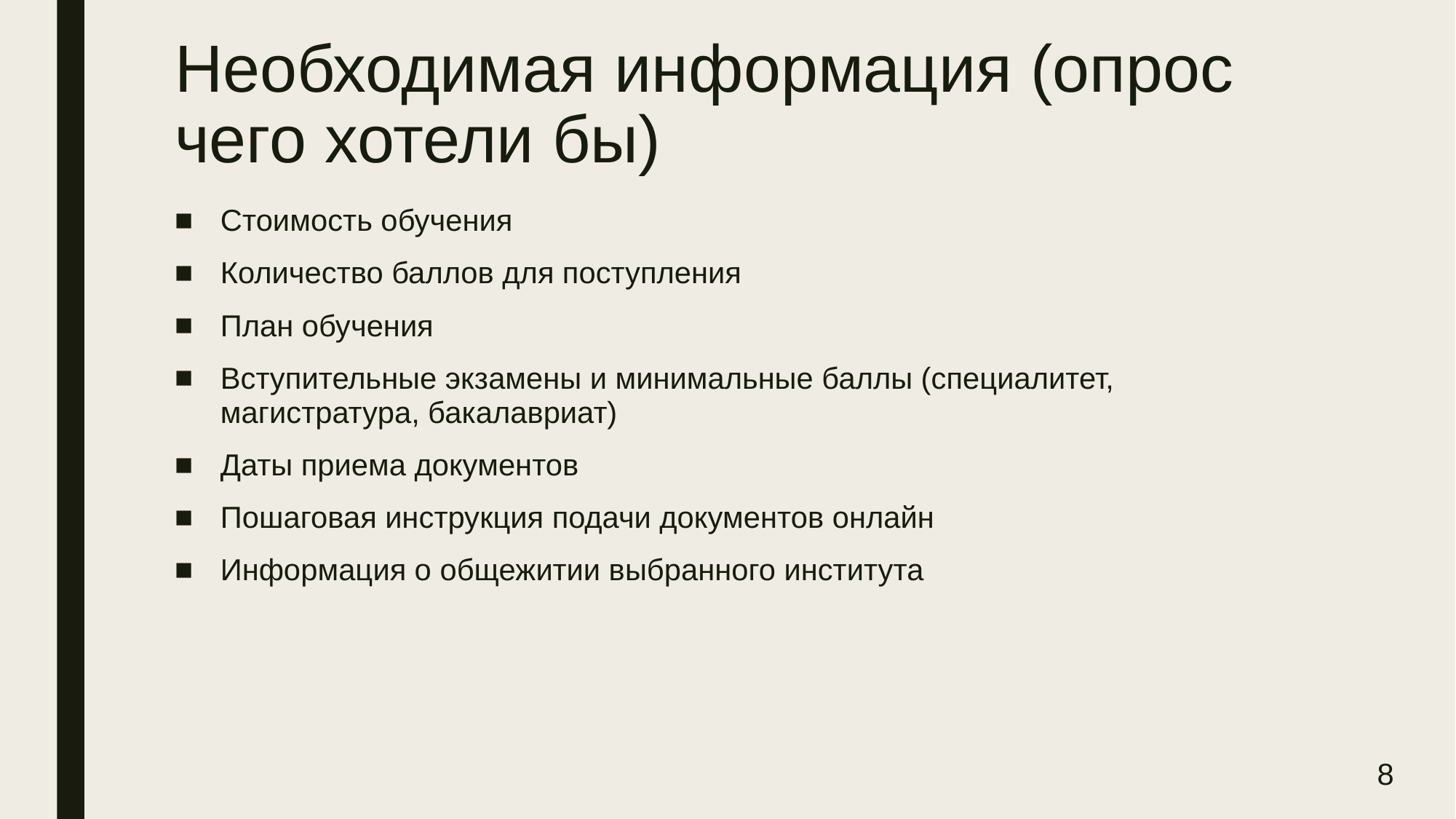

# Необходимая информация (опрос чего хотели бы)
Стоимость обучения
Количество баллов для поступления
План обучения
Вступительные экзамены и минимальные баллы (специалитет, магистратура, бакалавриат)
Даты приема документов
Пошаговая инструкция подачи документов онлайн
Информация о общежитии выбранного института

8